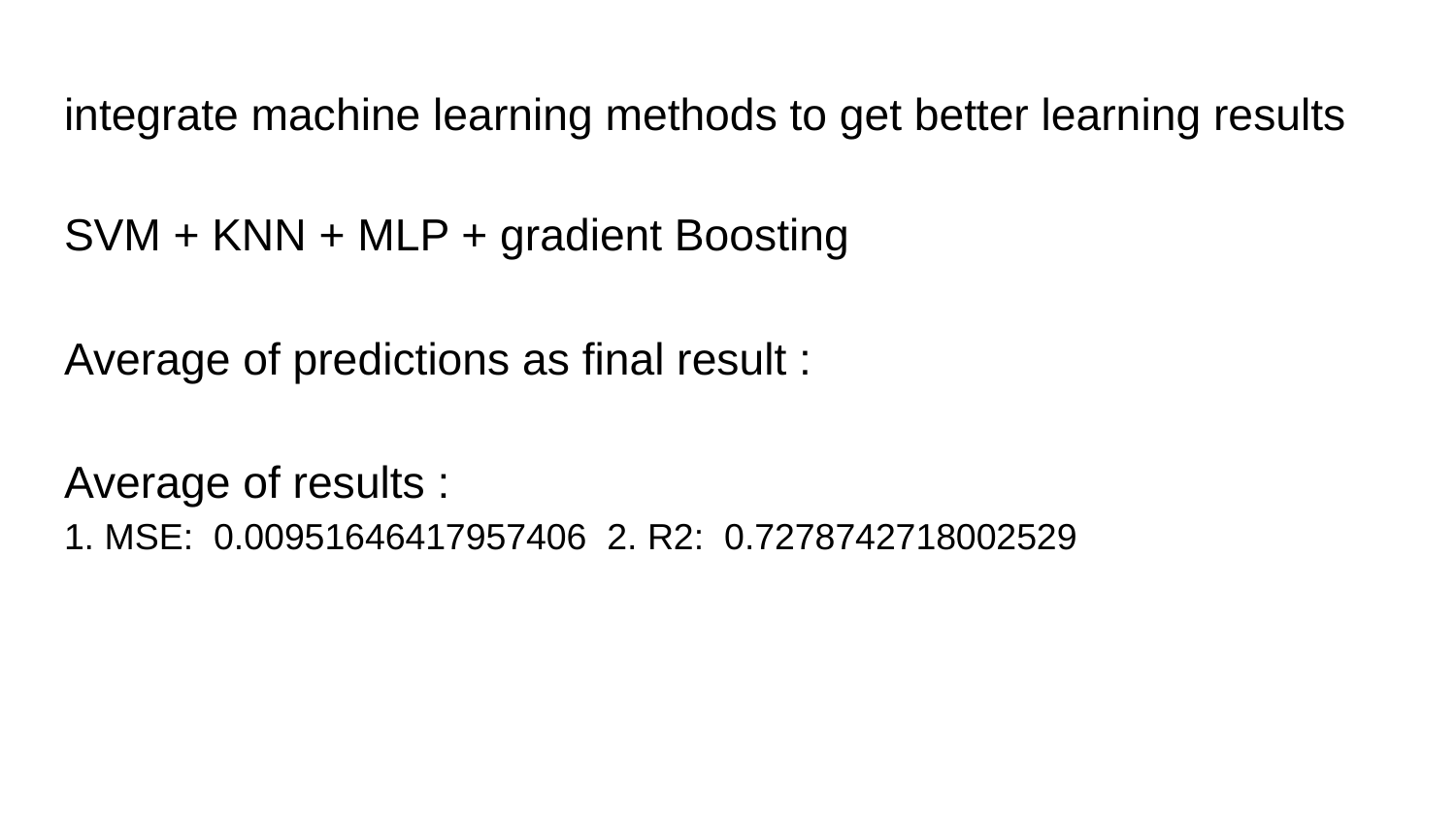

# integrate machine learning methods to get better learning results
SVM + KNN + MLP + gradient Boosting

Average of predictions as final result :

Average of results :
1. MSE:  0.00951646417957406  2. R2:  0.7278742718002529